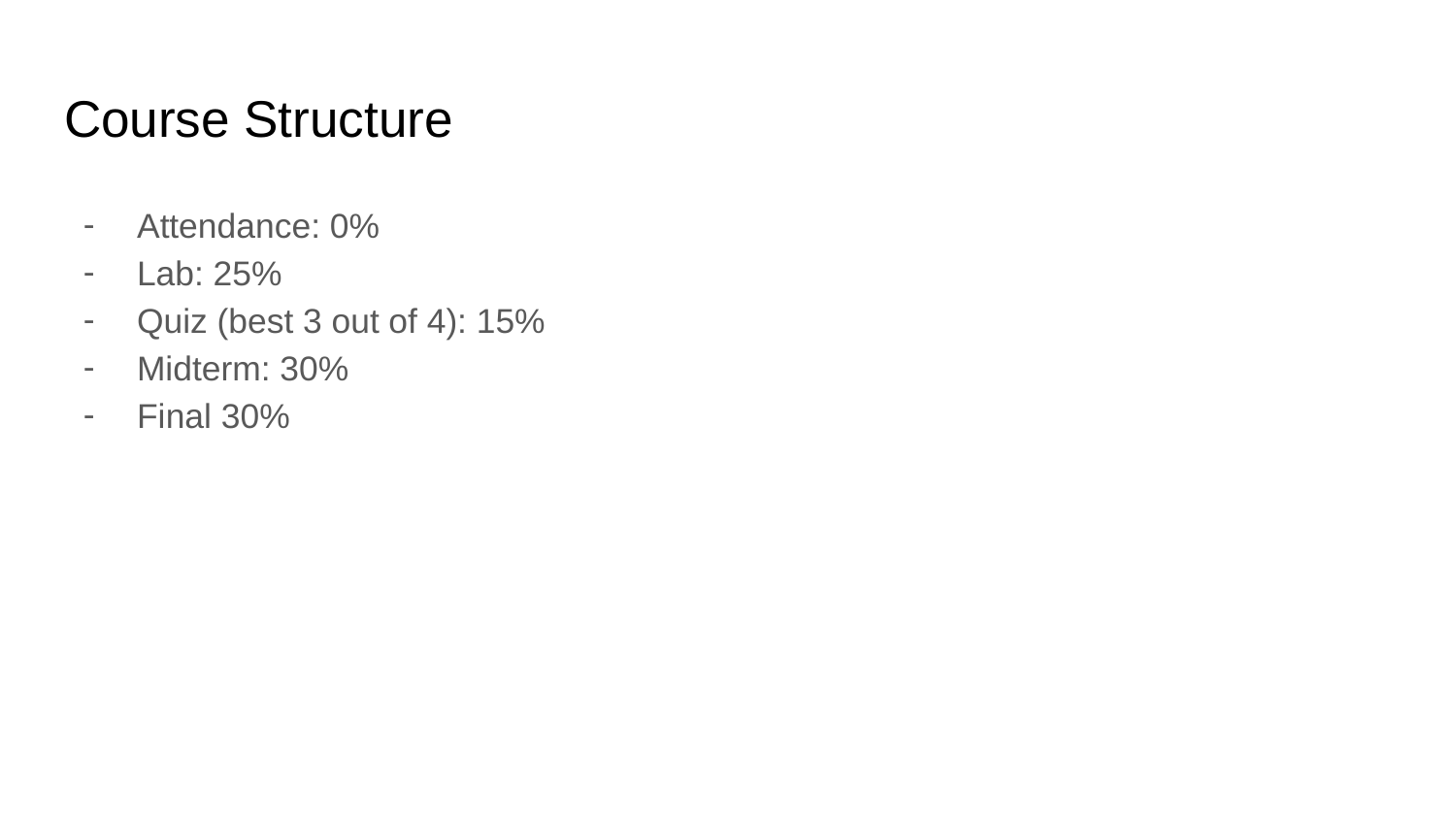

# Course Structure
Attendance: 0%
Lab: 25%
Quiz (best 3 out of 4): 15%
Midterm: 30%
Final 30%